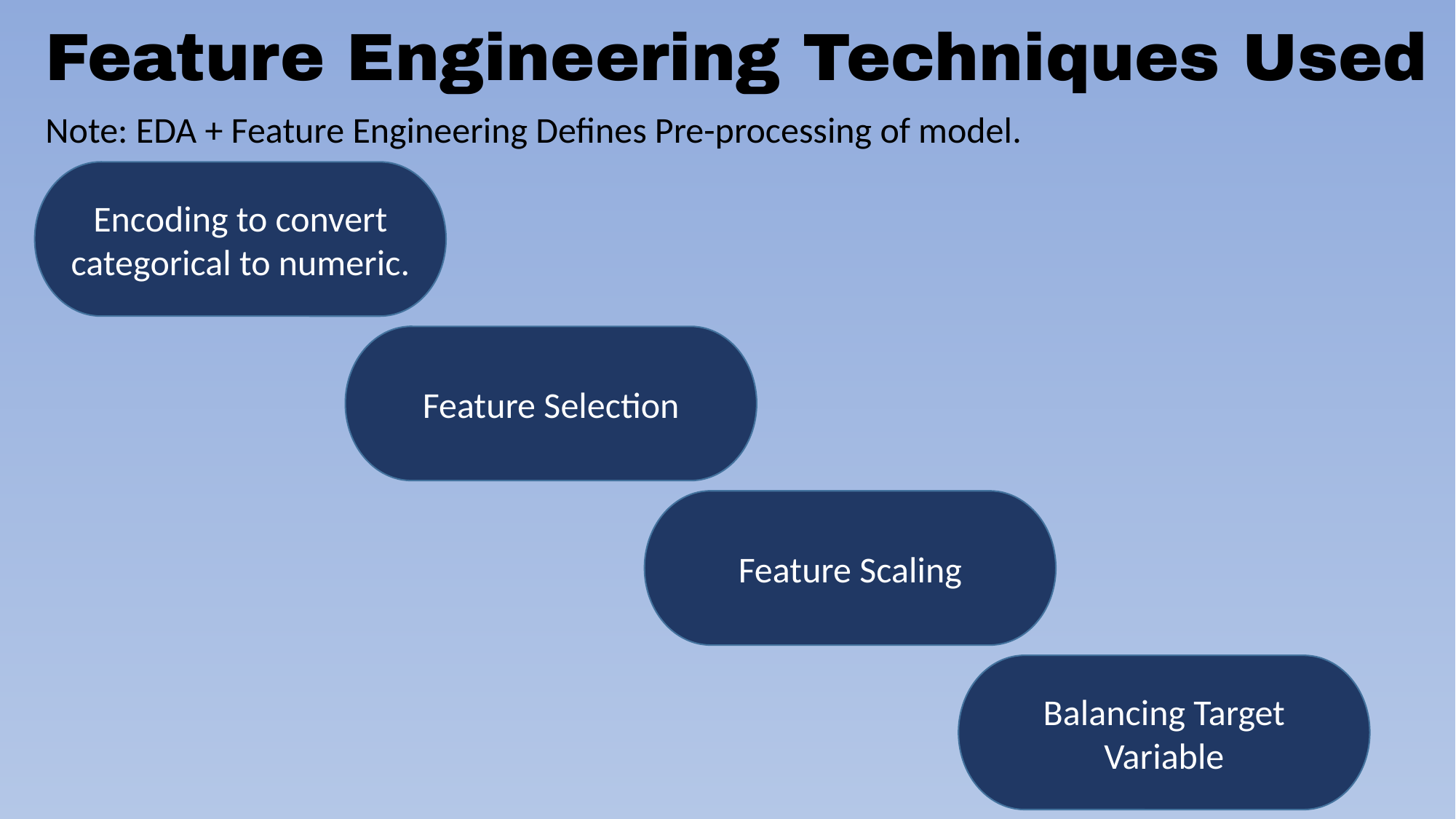

# Feature Engineering Techniques Used
Note: EDA + Feature Engineering Defines Pre-processing of model.
Encoding to convert categorical to numeric.
Feature Selection
Feature Scaling
Balancing Target Variable